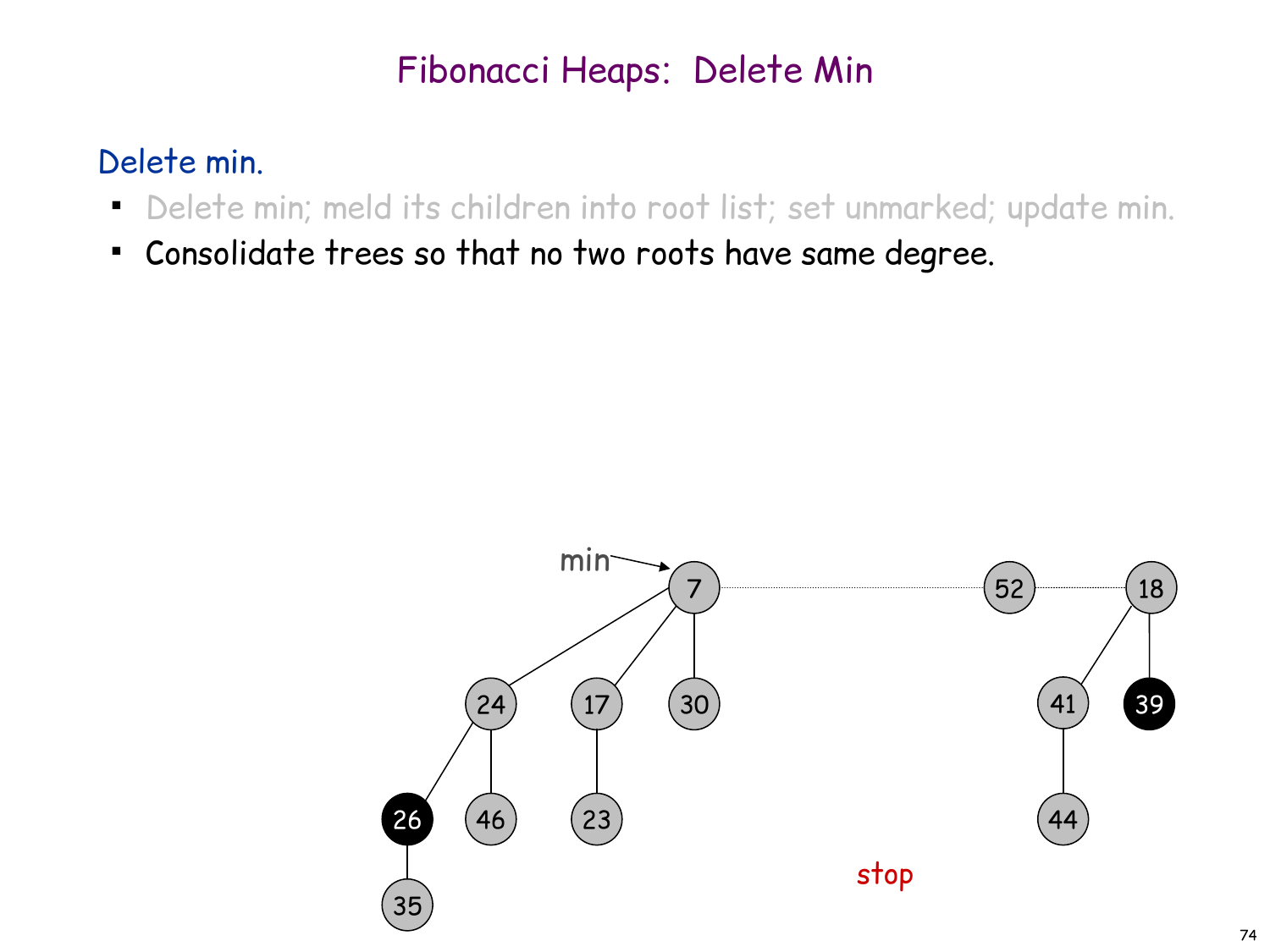

# Fibonacci Heaps:  Delete Min
Delete min.
Delete min; meld its children into root list; set unmarked; update min.
Consolidate trees so that no two roots have same degree.

min

7
52
18
41
24
17
30
39
26
46
23
44
stop
35
74